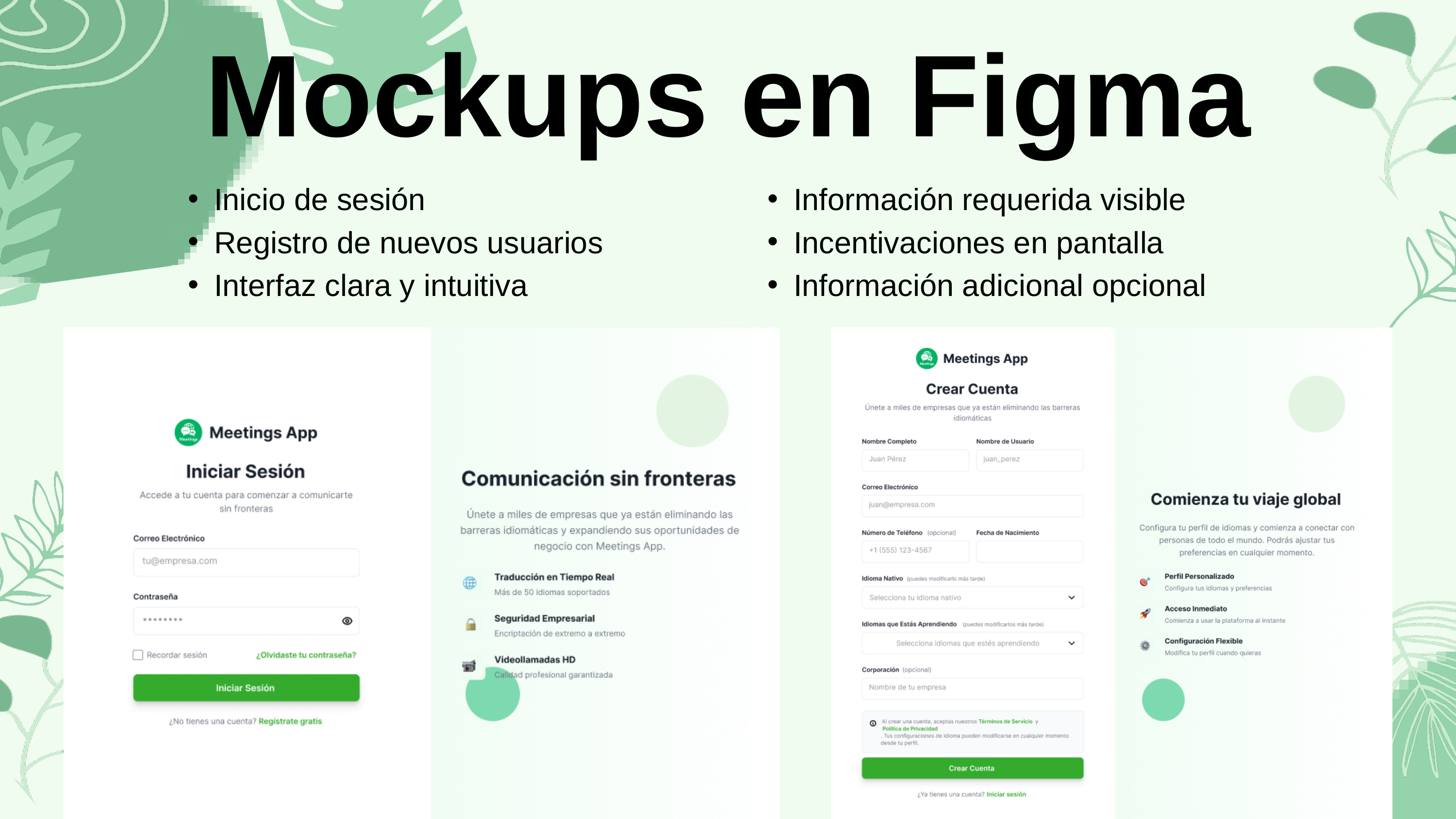

Mockups en Figma

Inicio de sesión
Registro de nuevos usuarios
Interfaz clara y intuitiva
Información requerida visible
Incentivaciones en pantalla
Información adicional opcional